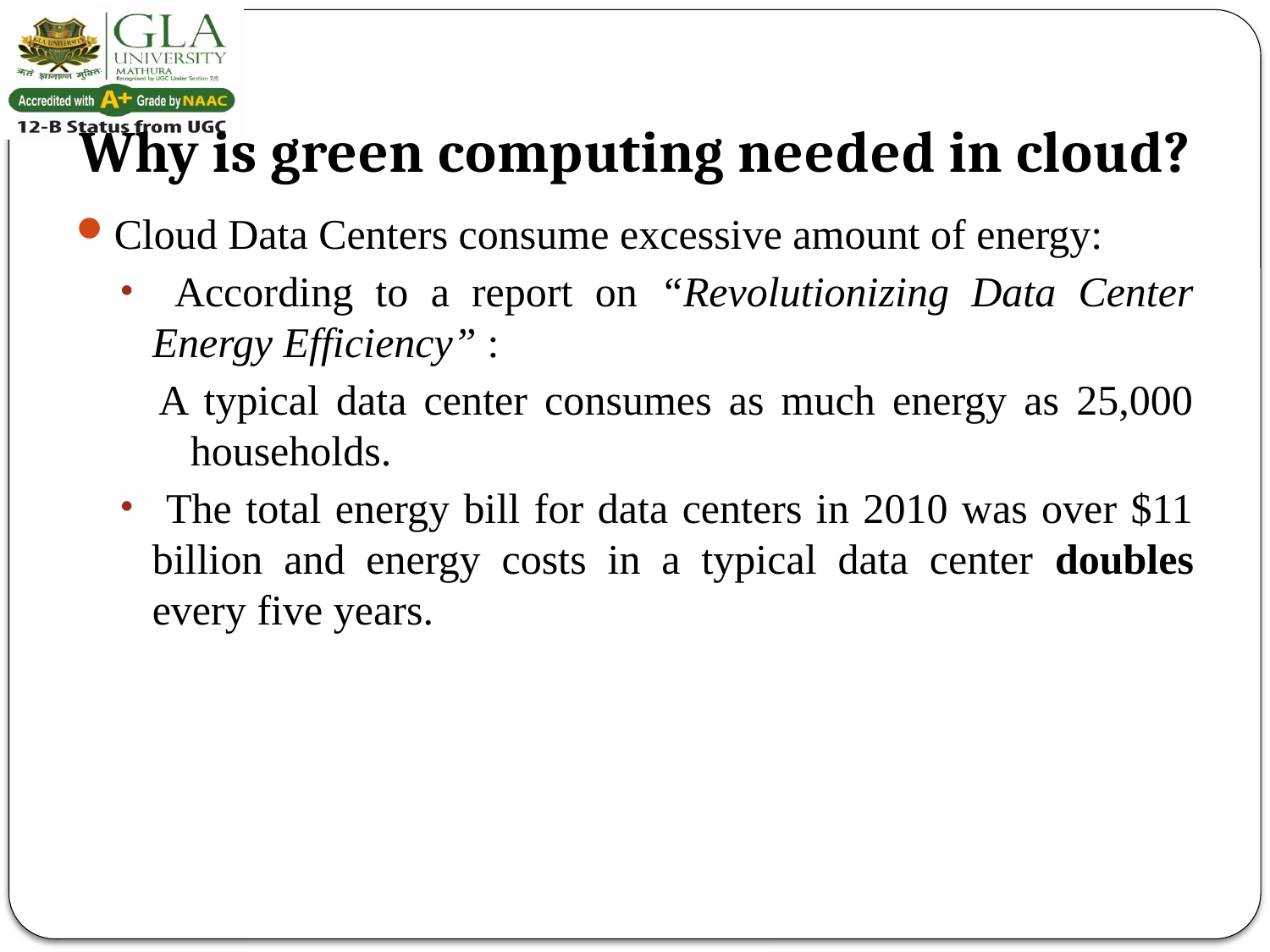

# Why is green computing needed in cloud?
Cloud Data Centers consume excessive amount of energy:
 According to a report on “Revolutionizing Data Center Energy Efficiency” :
A typical data center consumes as much energy as 25,000 households.
 The total energy bill for data centers in 2010 was over $11 billion and energy costs in a typical data center doubles every five years.